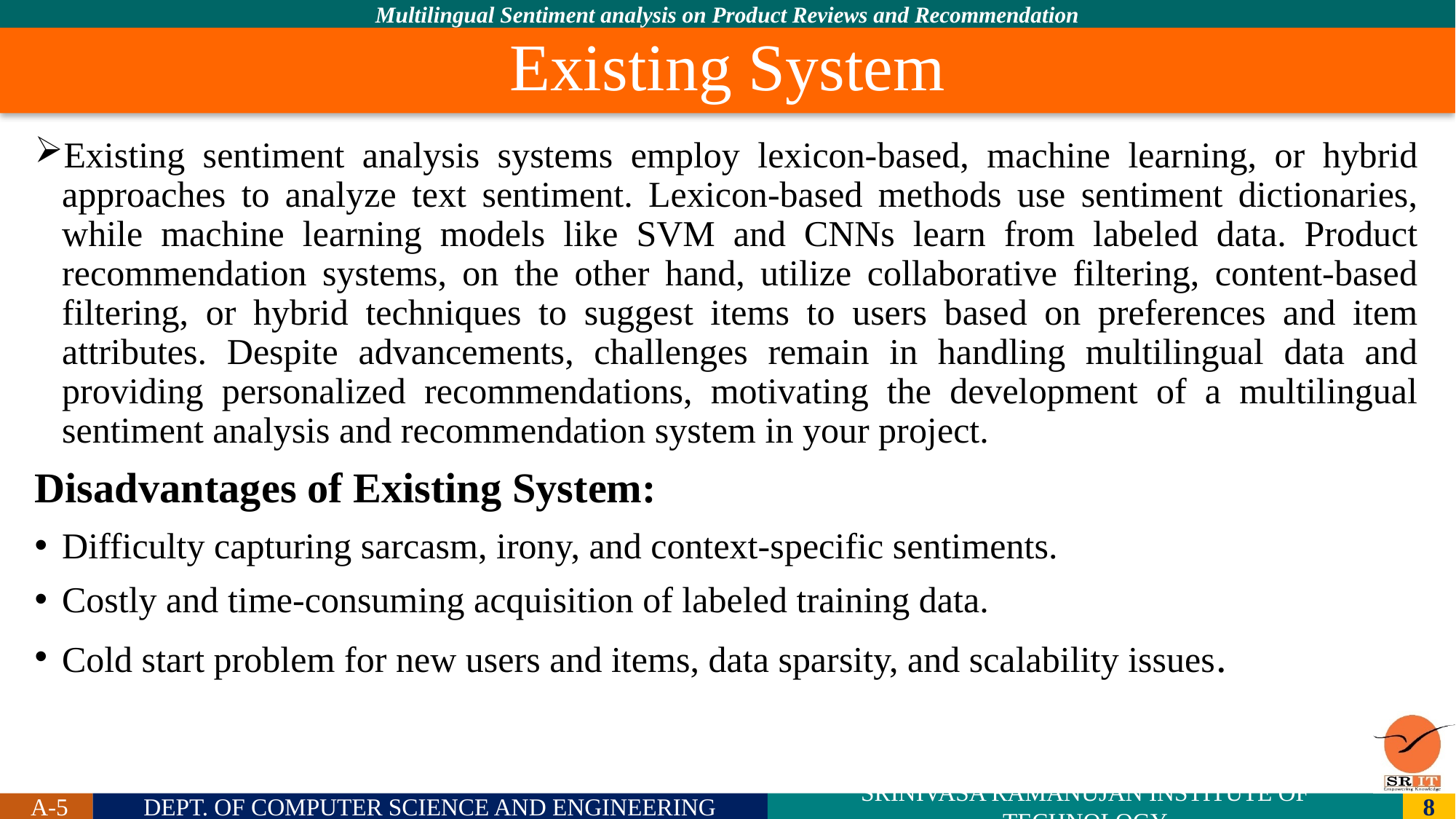

# Existing System
Existing sentiment analysis systems employ lexicon-based, machine learning, or hybrid approaches to analyze text sentiment. Lexicon-based methods use sentiment dictionaries, while machine learning models like SVM and CNNs learn from labeled data. Product recommendation systems, on the other hand, utilize collaborative filtering, content-based filtering, or hybrid techniques to suggest items to users based on preferences and item attributes. Despite advancements, challenges remain in handling multilingual data and providing personalized recommendations, motivating the development of a multilingual sentiment analysis and recommendation system in your project.
Disadvantages of Existing System:
Difficulty capturing sarcasm, irony, and context-specific sentiments.
Costly and time-consuming acquisition of labeled training data.
Cold start problem for new users and items, data sparsity, and scalability issues.